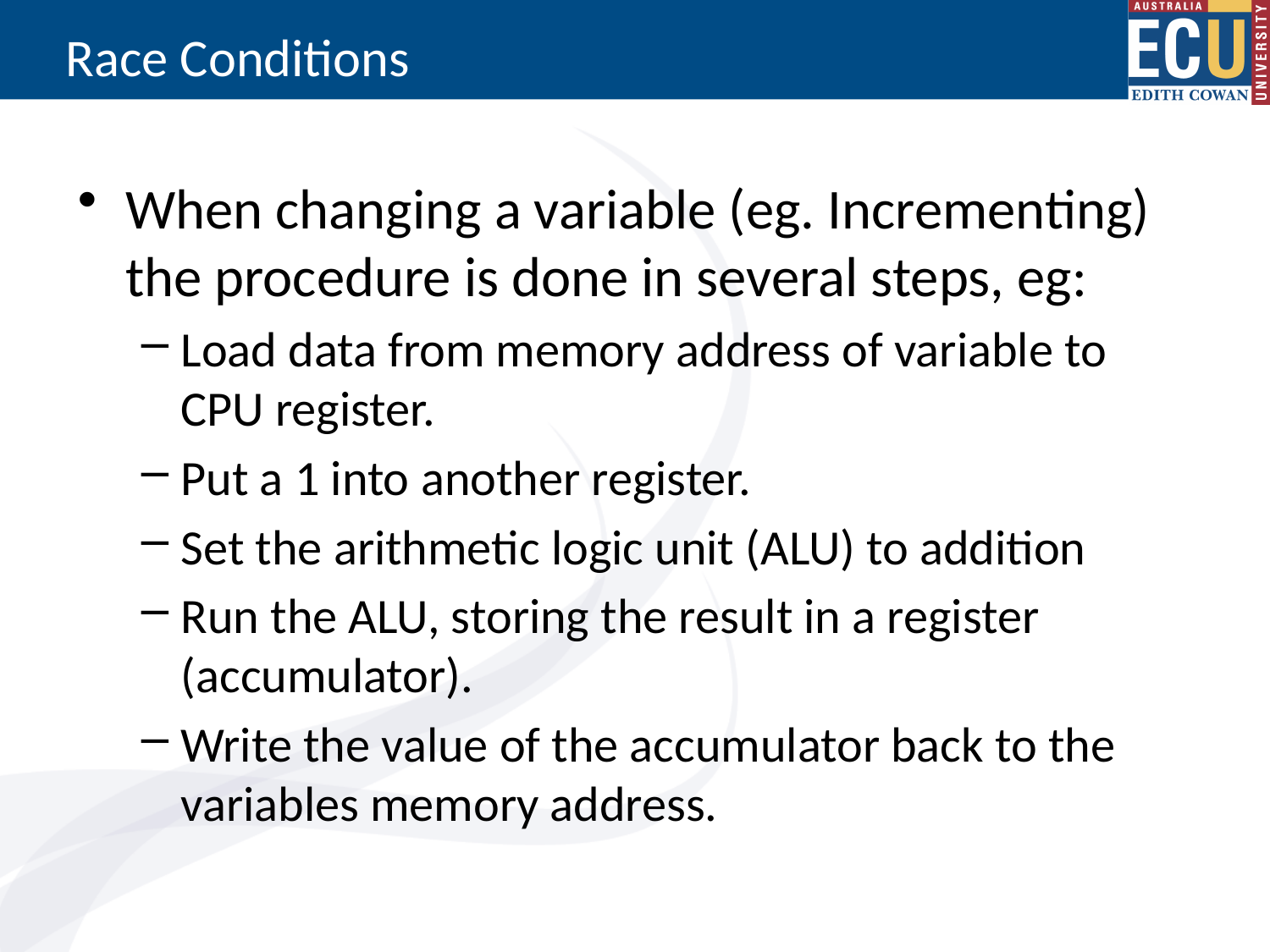

# Race Conditions
When changing a variable (eg. Incrementing) the procedure is done in several steps, eg:
Load data from memory address of variable to CPU register.
Put a 1 into another register.
Set the arithmetic logic unit (ALU) to addition
Run the ALU, storing the result in a register (accumulator).
Write the value of the accumulator back to the variables memory address.